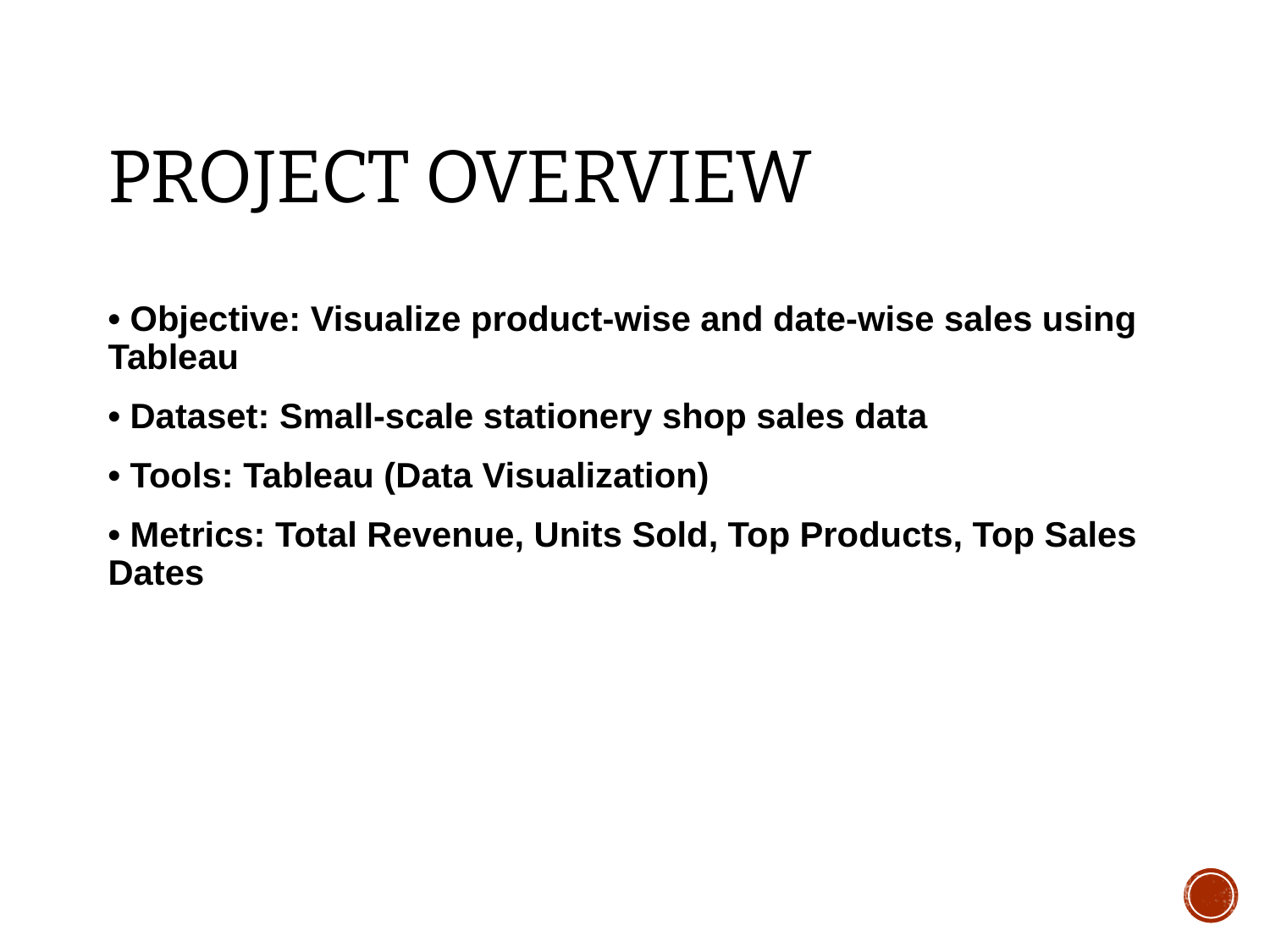

# Project Overview
• Objective: Visualize product-wise and date-wise sales using Tableau
• Dataset: Small-scale stationery shop sales data
• Tools: Tableau (Data Visualization)
• Metrics: Total Revenue, Units Sold, Top Products, Top Sales Dates